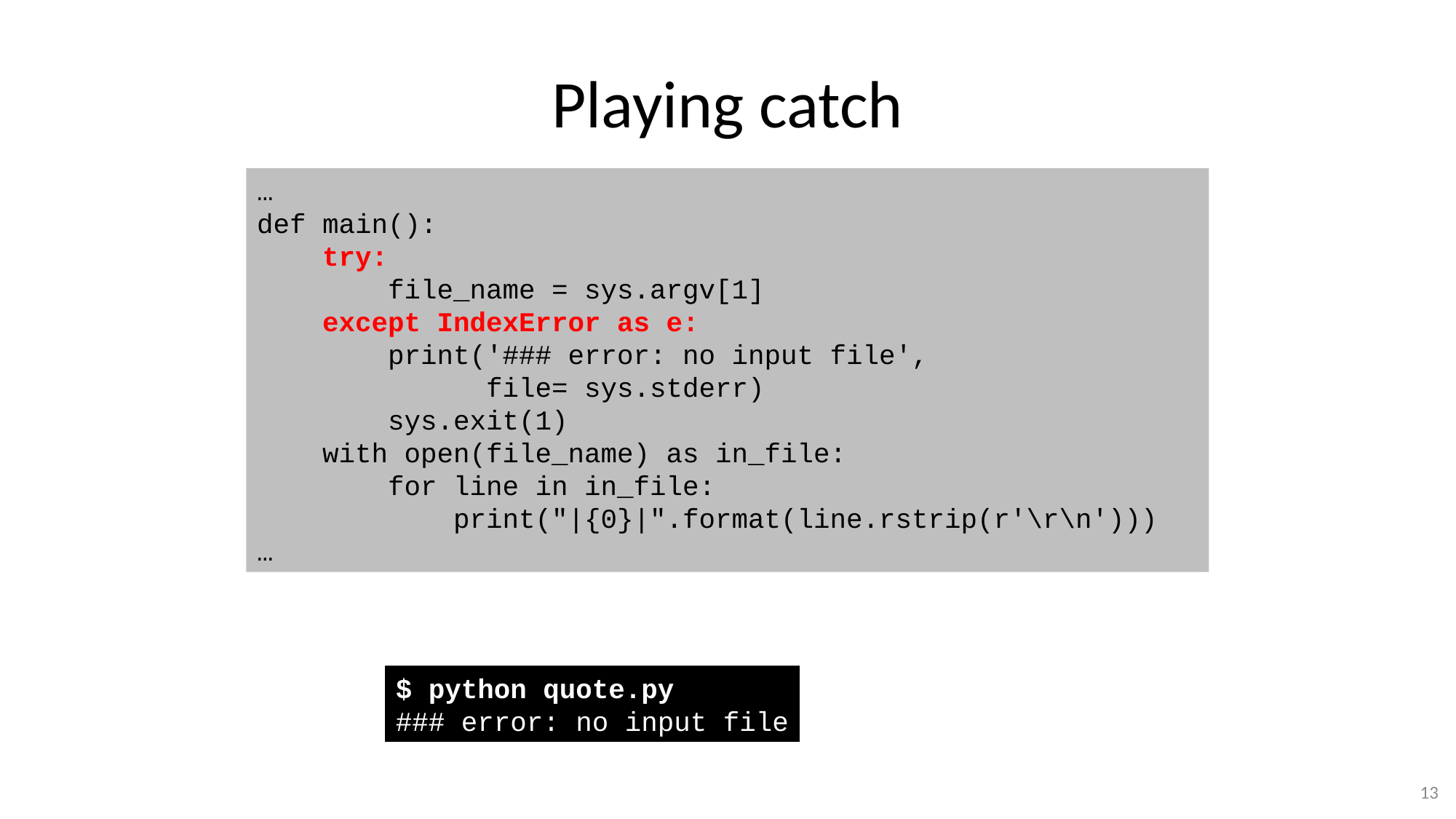

# Playing catch
…
def main():
    try:
        file_name = sys.argv[1]
    except IndexError as e:
        print('### error: no input file',
              file= sys.stderr)
        sys.exit(1)
    with open(file_name) as in_file:
        for line in in_file:
            print("|{0}|".format(line.rstrip(r'\r\n')))
…
$ python quote.py
### error: no input file
13